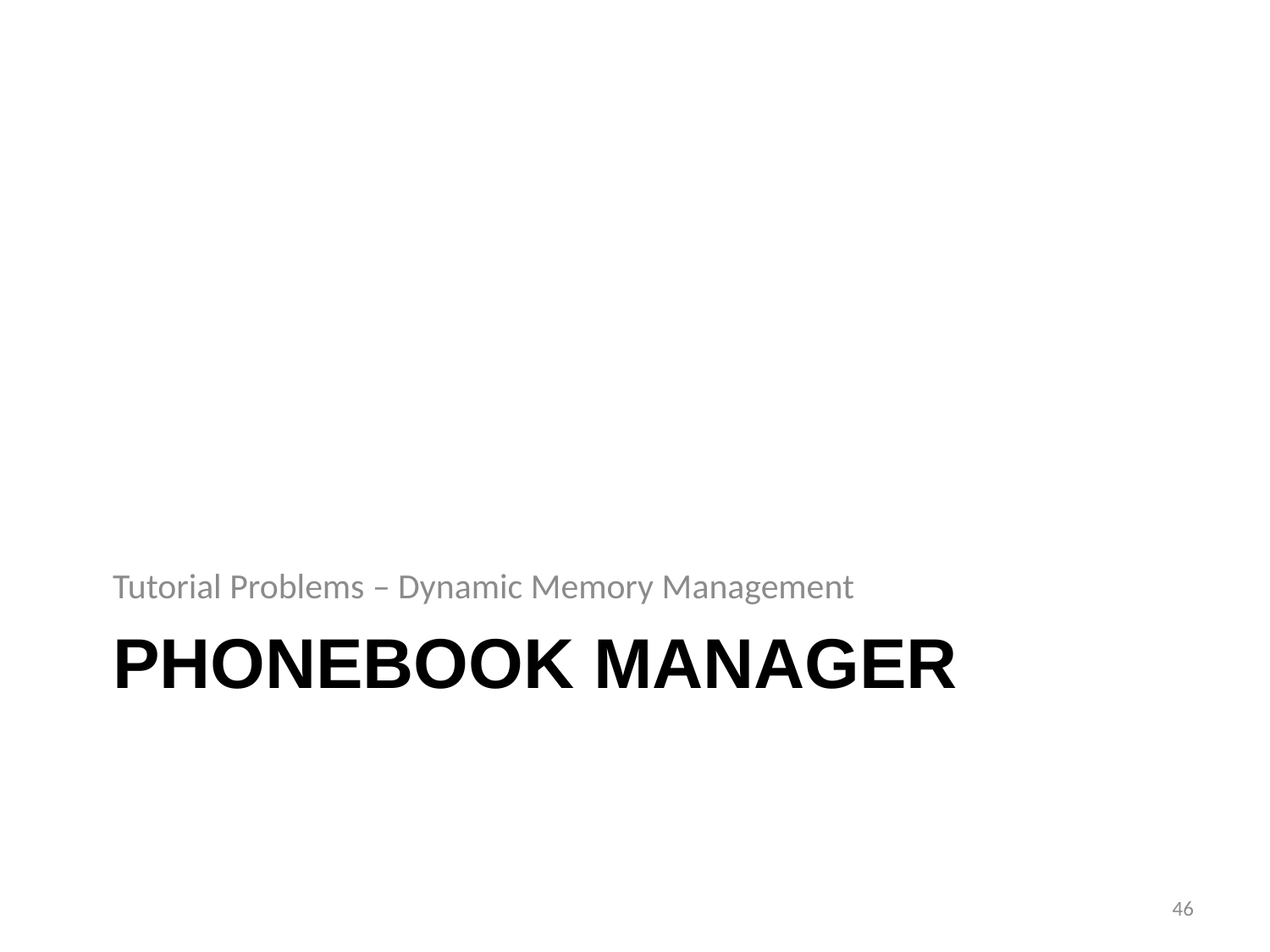

Tutorial Problems – Dynamic Memory Management
PhoneBook Manager
46